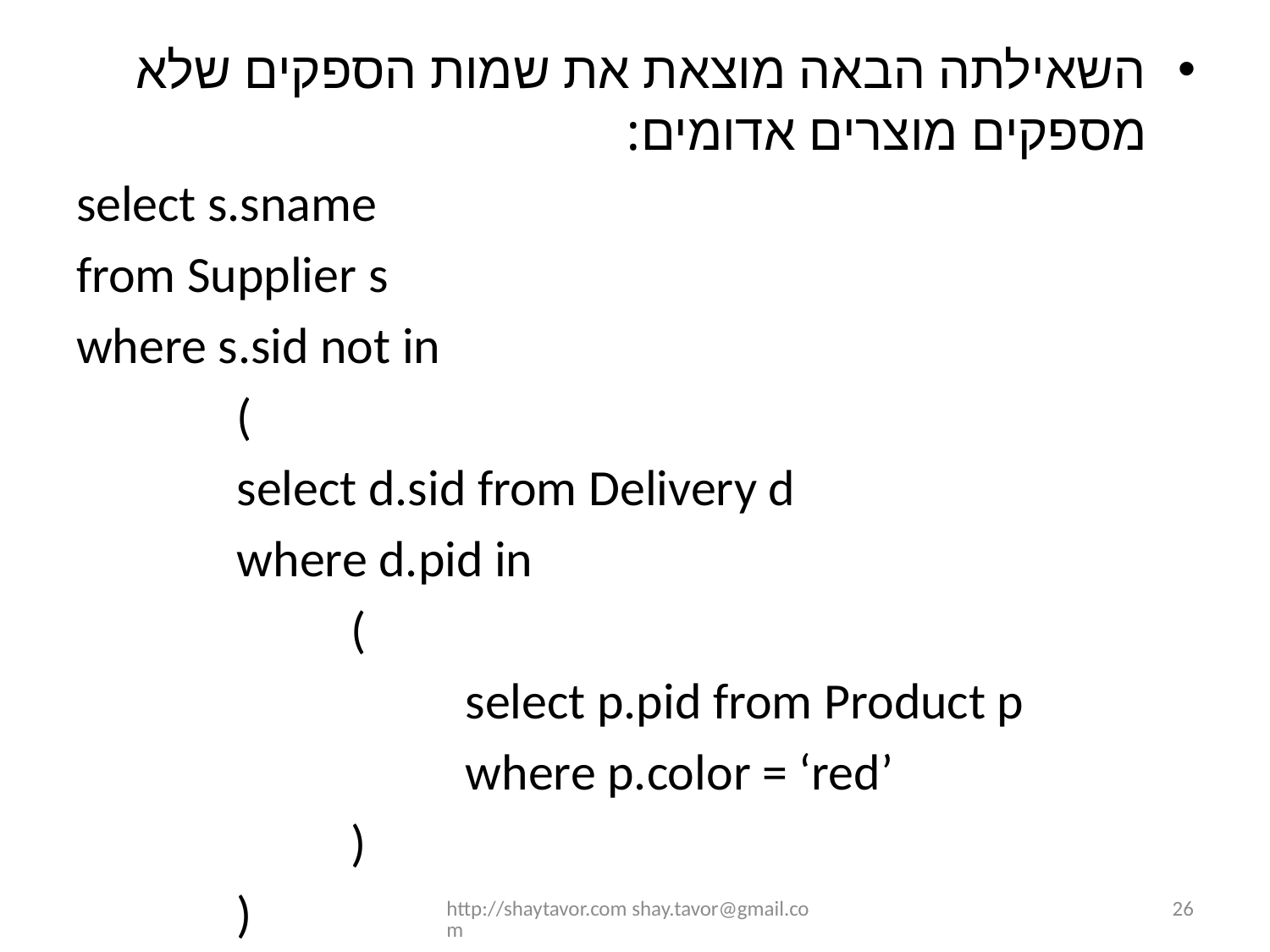

השאילתה הבאה מוצאת את שמות הספקים שלא מספקים מוצרים אדומים:
select s.sname
from Supplier s
where s.sid not in
		(
		select d.sid from Delivery d
		where d.pid in
			(
				select p.pid from Product p
				where p.color = ‘red’
			)
		)
http://shaytavor.com shay.tavor@gmail.com
26